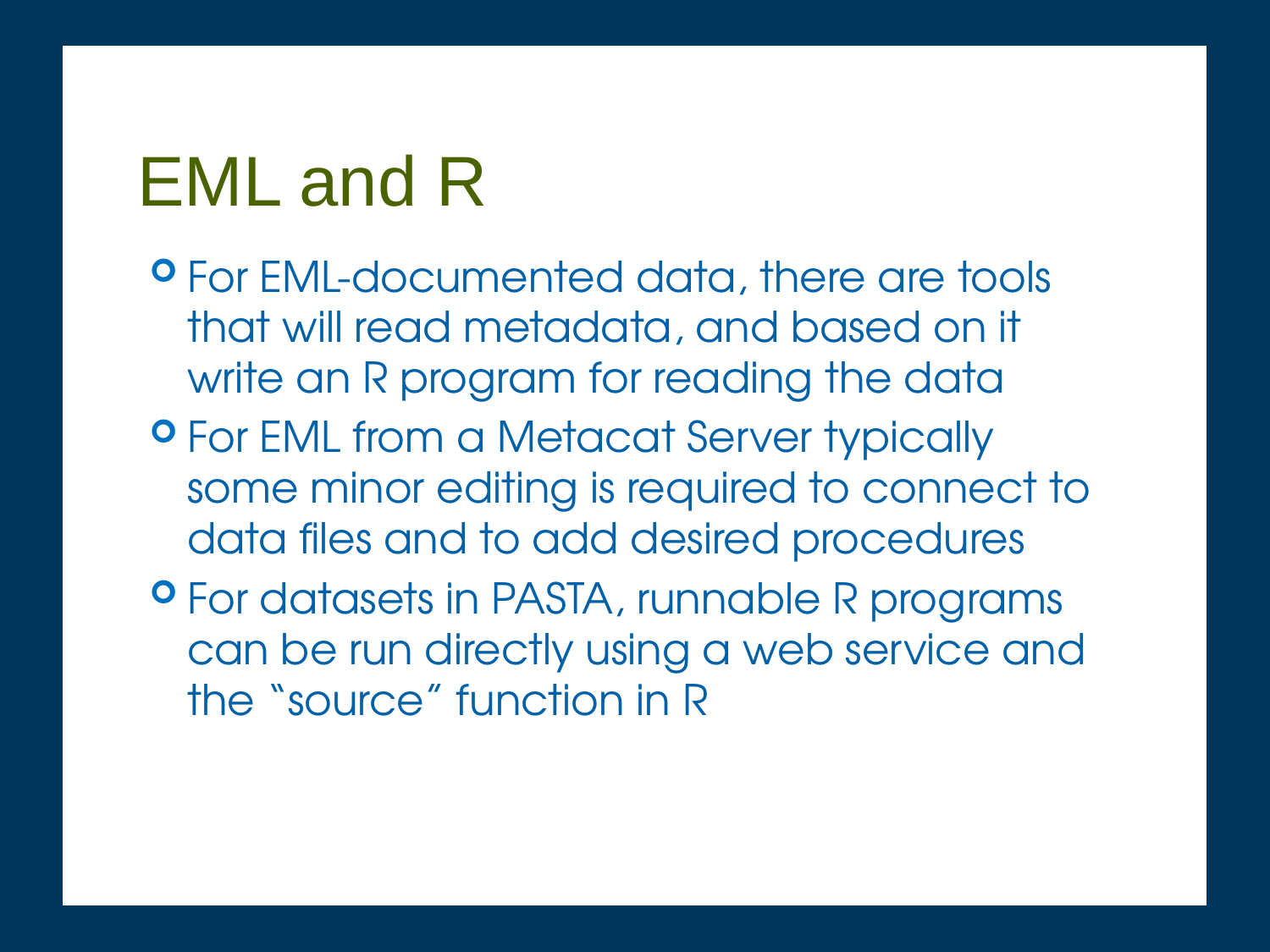

# EML and R
For EML-documented data, there are tools that will read metadata, and based on it write an R program for reading the data
For EML from a Metacat Server typically some minor editing is required to connect to data files and to add desired procedures
For datasets in PASTA, runnable R programs can be run directly using a web service and the “source” function in R